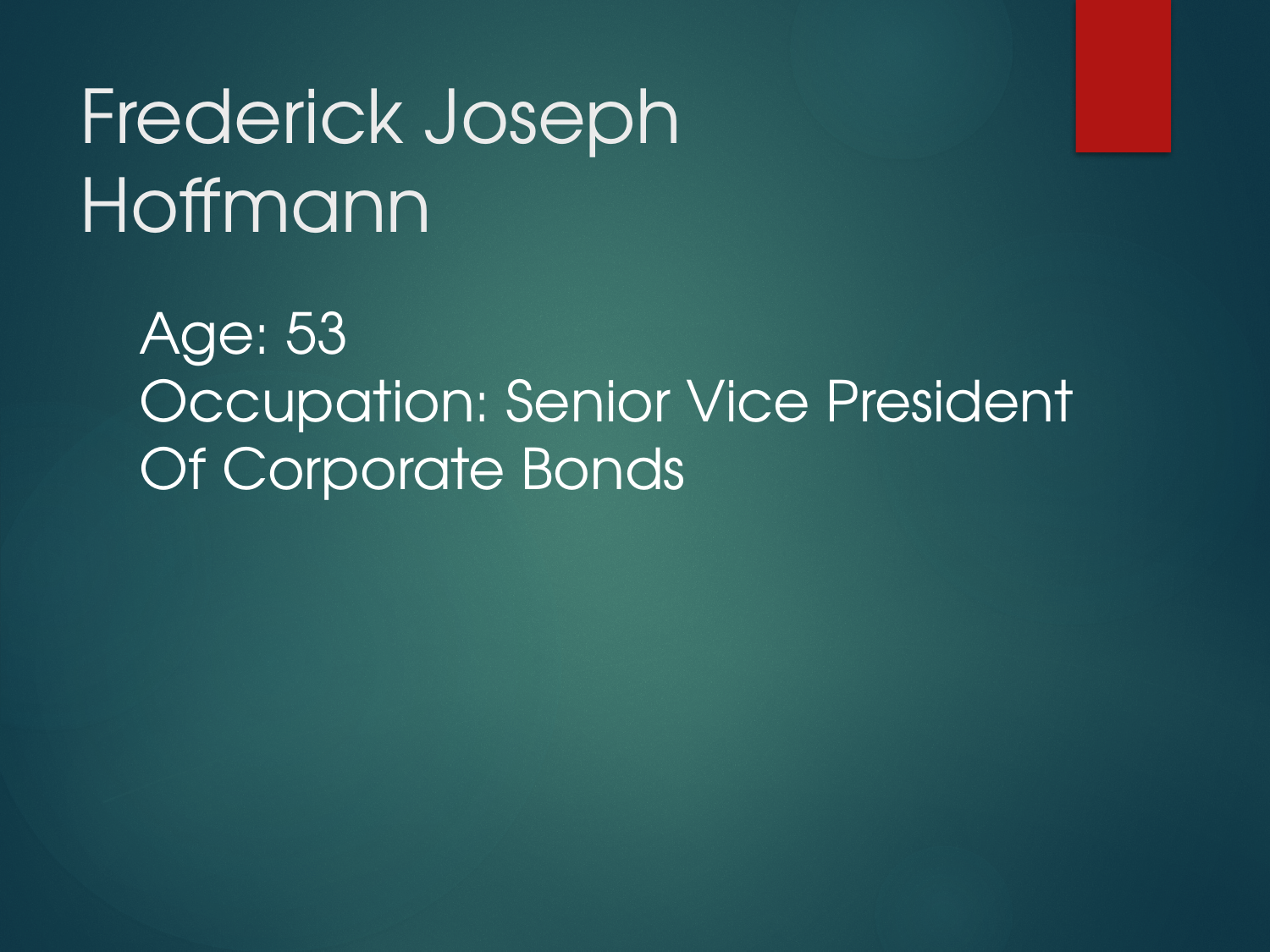

# Frederick Joseph Hoffmann

Age: 53
Occupation: Senior Vice President Of Corporate Bonds